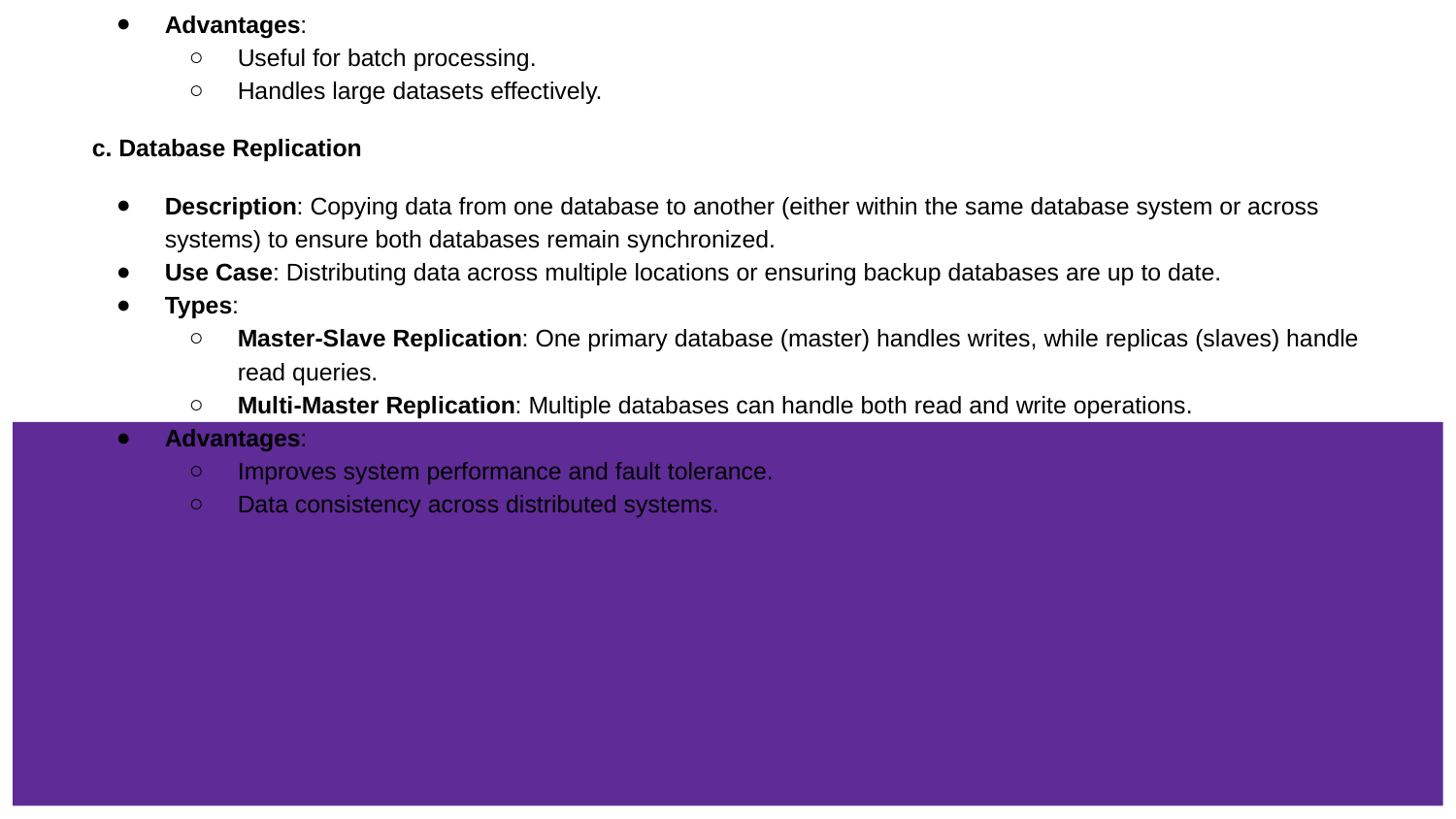

# Advantages:
Useful for batch processing.
Handles large datasets effectively.
c. Database Replication
Description: Copying data from one database to another (either within the same database system or across systems) to ensure both databases remain synchronized.
Use Case: Distributing data across multiple locations or ensuring backup databases are up to date.
Types:
Master-Slave Replication: One primary database (master) handles writes, while replicas (slaves) handle read queries.
Multi-Master Replication: Multiple databases can handle both read and write operations.
Advantages:
Improves system performance and fault tolerance.
Data consistency across distributed systems.